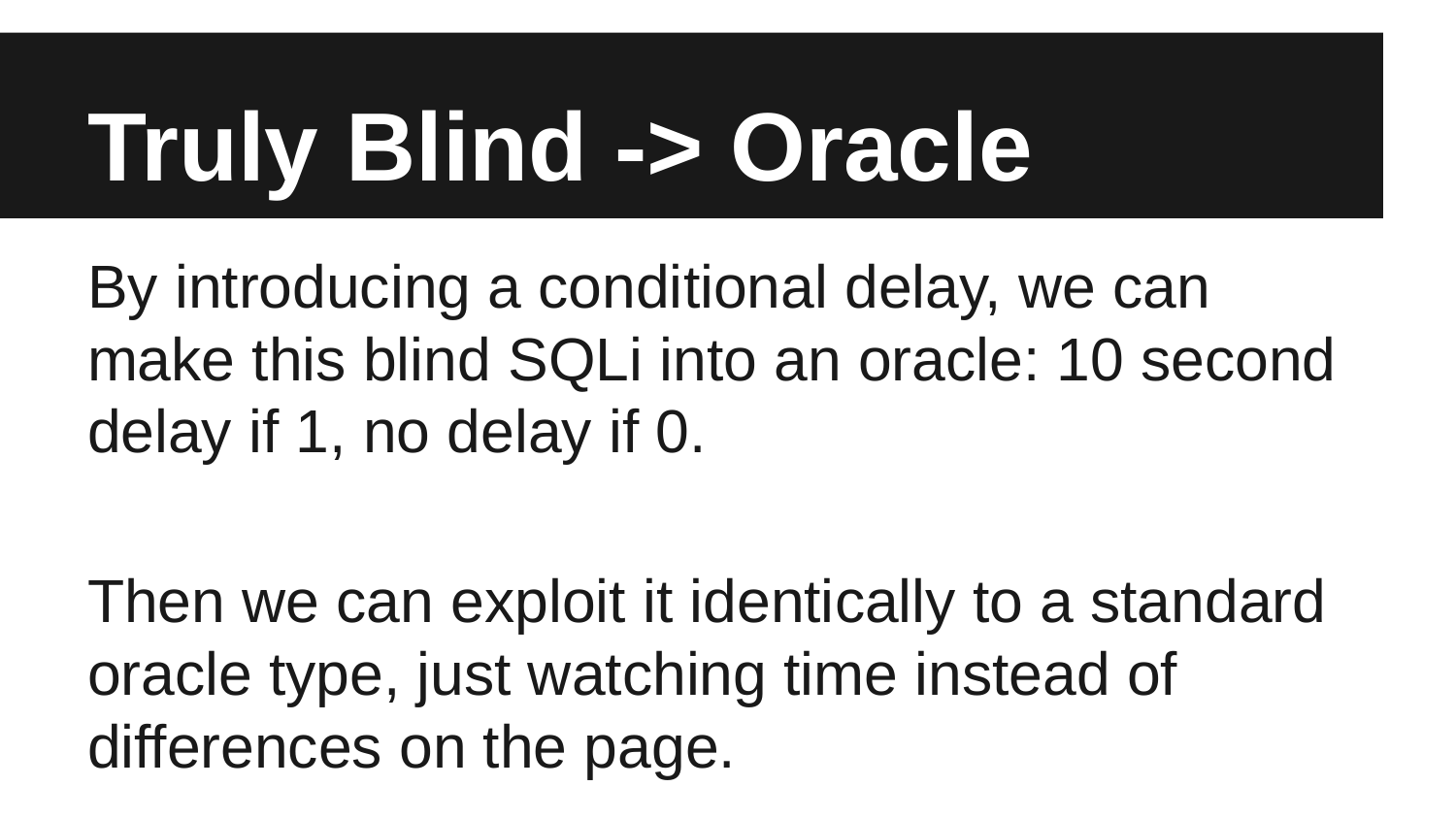

# Truly Blind -> Oracle
By introducing a conditional delay, we can make this blind SQLi into an oracle: 10 second delay if 1, no delay if 0.

Then we can exploit it identically to a standard oracle type, just watching time instead of differences on the page.